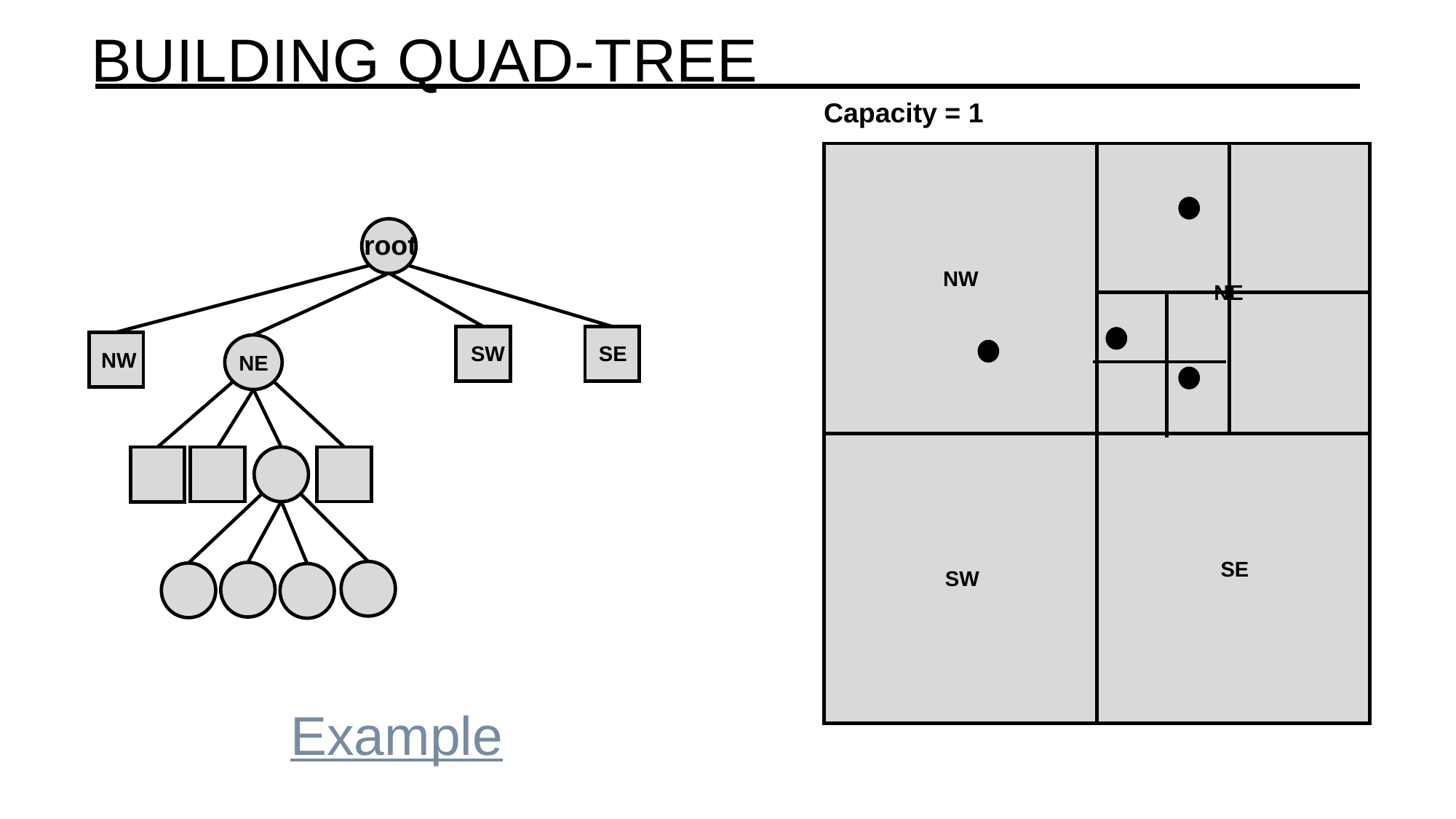

# Building Quad-Tree
Capacity = 1

root
NW
NE

SW
SE

NW
NE

SE
SW

Example